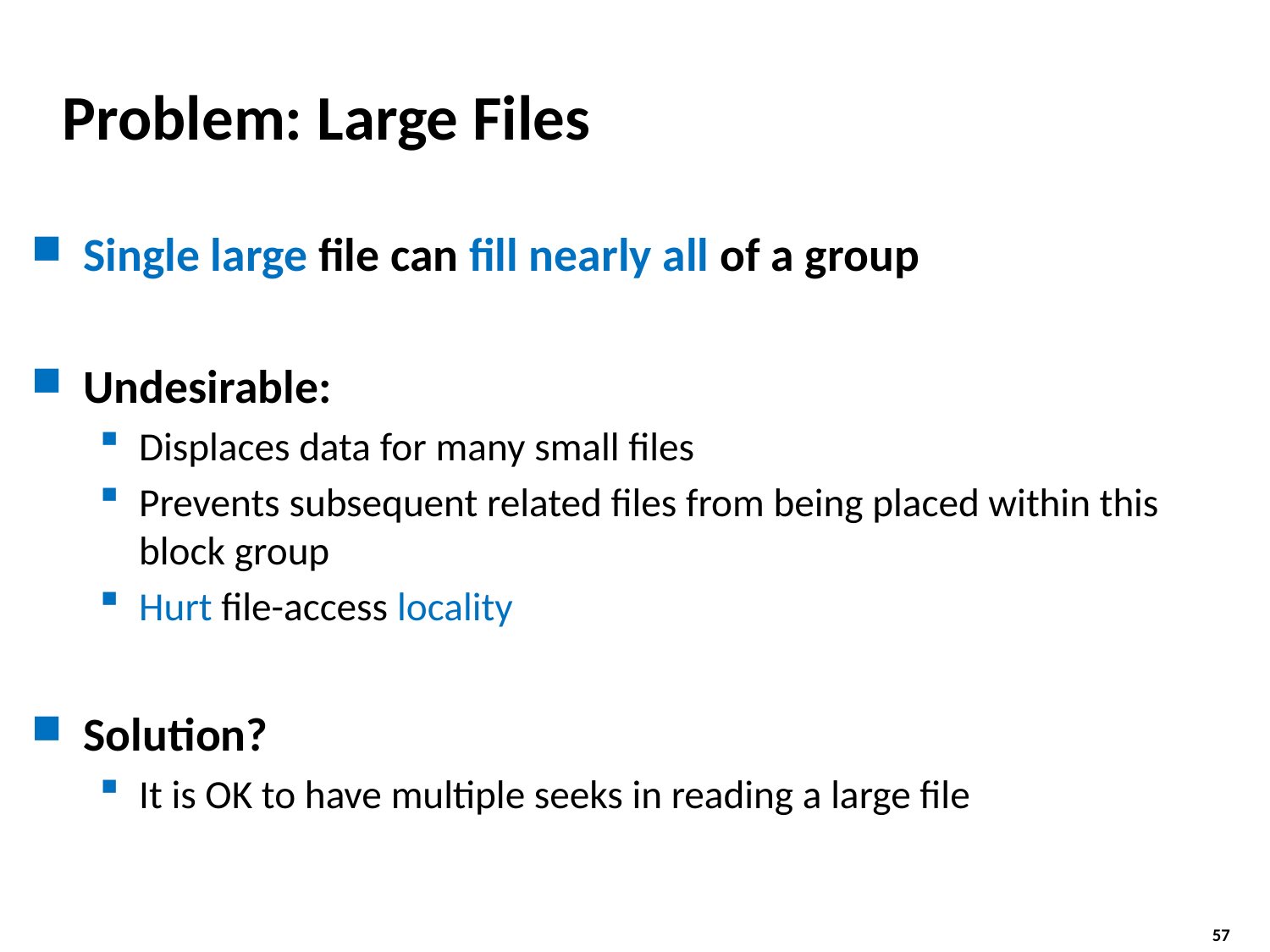

# Problem: Large Files
Single large file can fill nearly all of a group

Undesirable:
Displaces data for many small files
Prevents subsequent related files from being placed within this block group
Hurt file-access locality

Solution?
It is OK to have multiple seeks in reading a large file